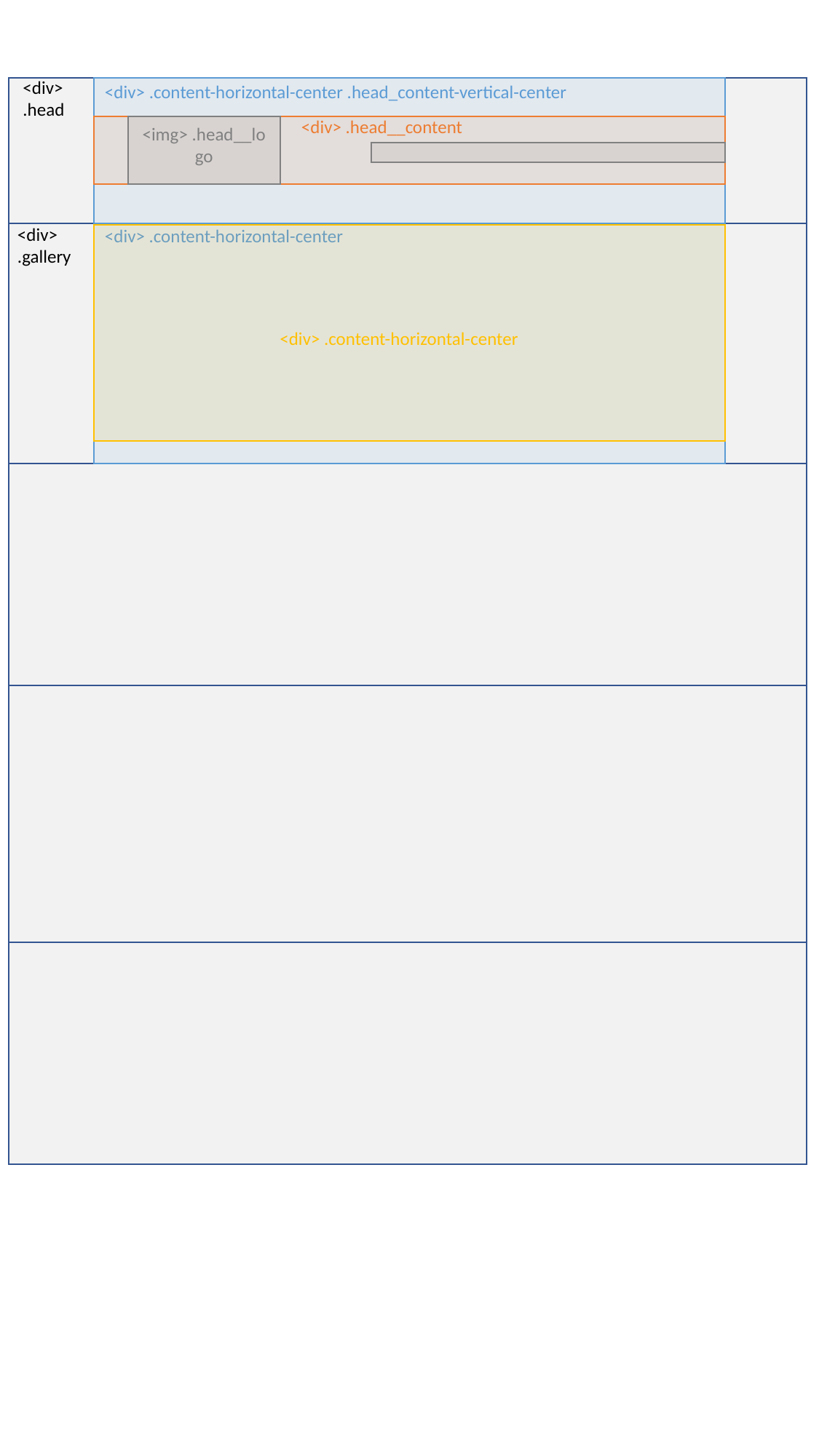

<div> .content-horizontal-center .head_content-vertical-center
<div>
.head

<div> .head__content
<img> .head__logo

<div> .content-horizontal-center

<div> .content-horizontal-center
<div>
.gallery